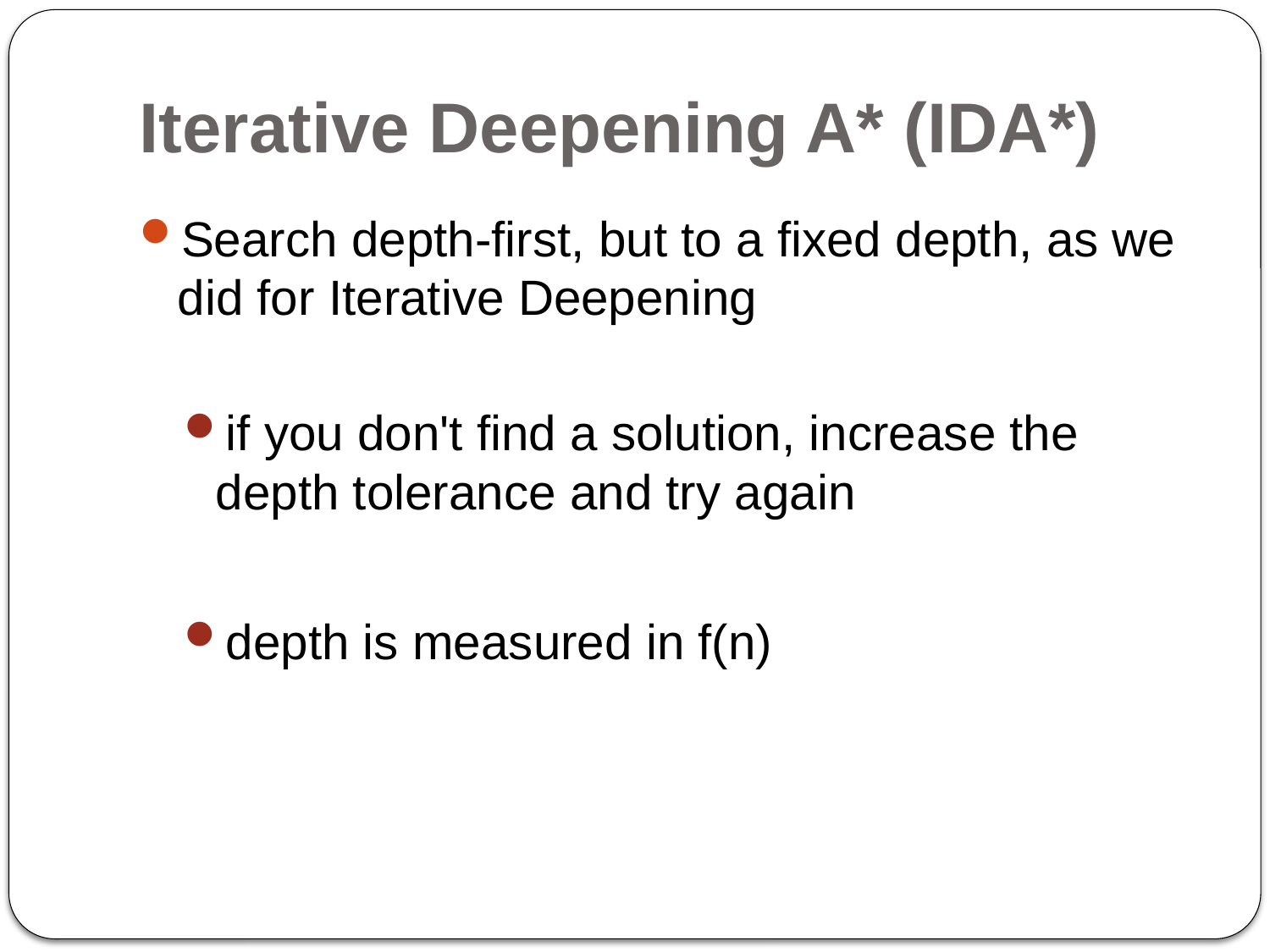

# Iterative Deepening A* (IDA*)
Search depth-first, but to a fixed depth, as we did for Iterative Deepening

if you don't find a solution, increase the depth tolerance and try again

depth is measured in f(n)